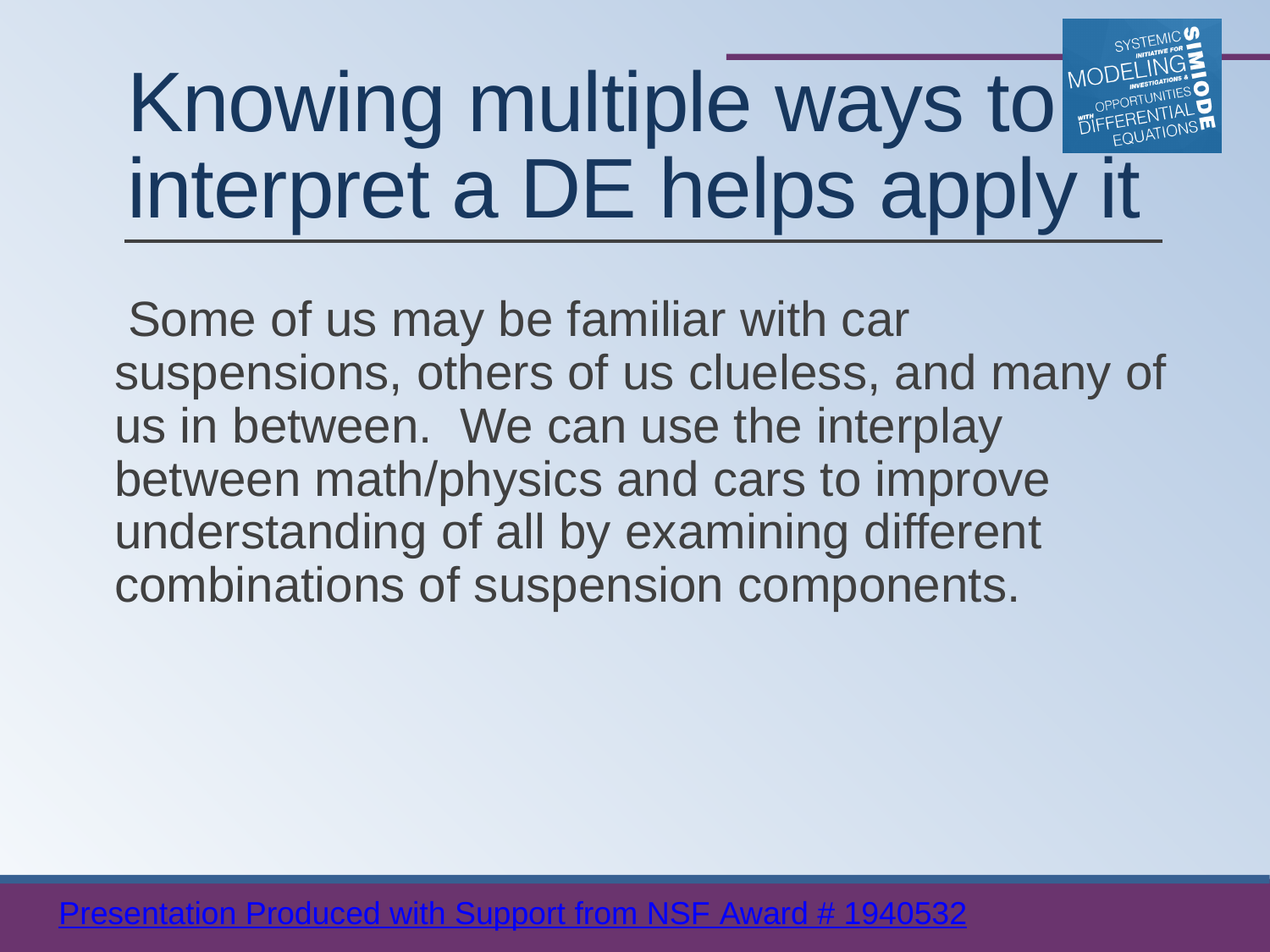

# Knowing multiple ways to interpret a DE helps apply it

 Some of us may be familiar with car suspensions, others of us clueless, and many of us in between.  We can use the interplay between math/physics and cars to improve understanding of all by examining different combinations of suspension components.